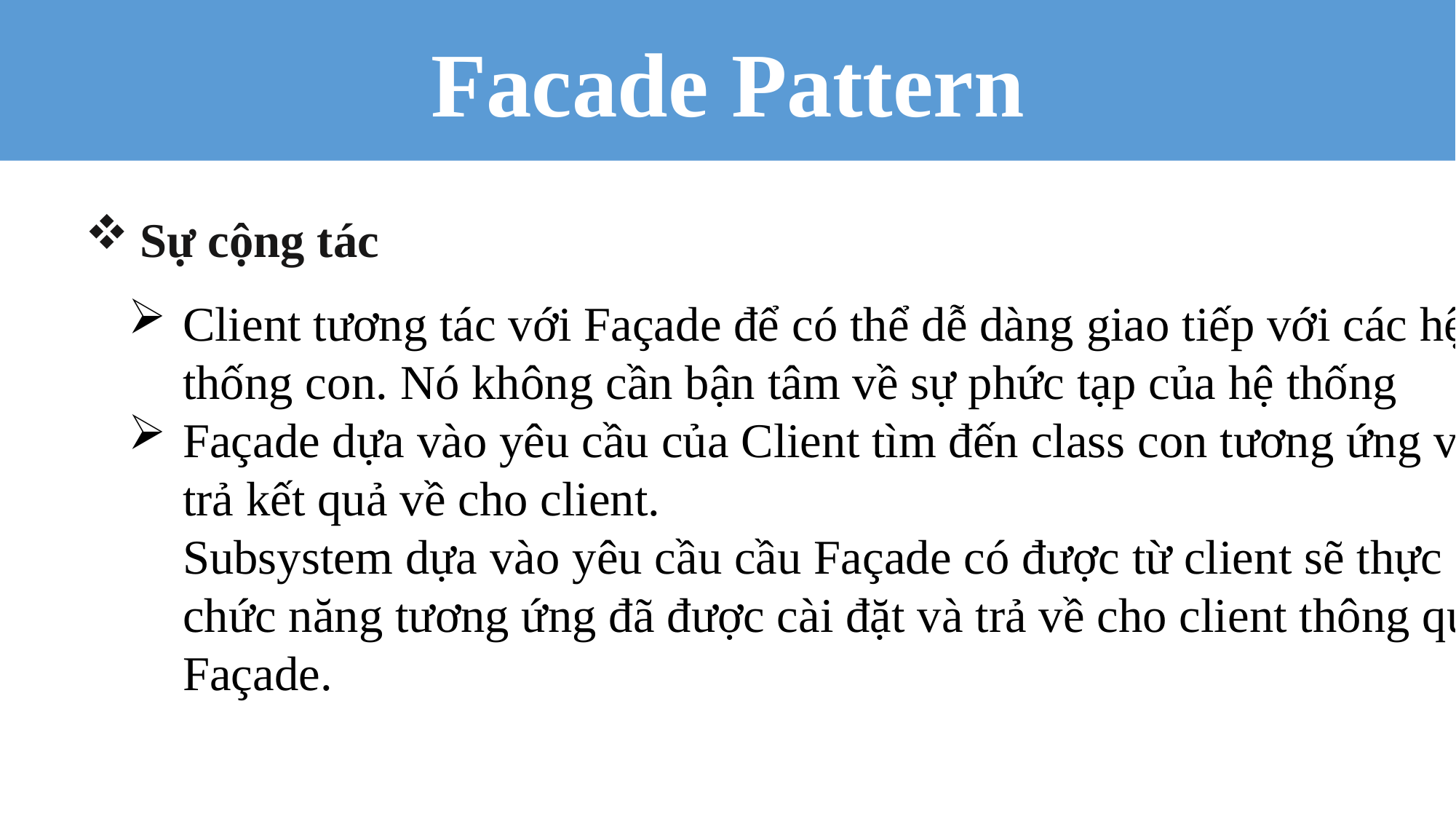

Facade Pattern
Sự cộng tác
Client tương tác với Façade để có thể dễ dàng giao tiếp với các hệ
thống con. Nó không cần bận tâm về sự phức tạp của hệ thống
Façade dựa vào yêu cầu của Client tìm đến class con tương ứng và
trả kết quả về cho client.
Subsystem dựa vào yêu cầu cầu Façade có được từ client sẽ thực
chức năng tương ứng đã được cài đặt và trả về cho client thông qua
Façade.